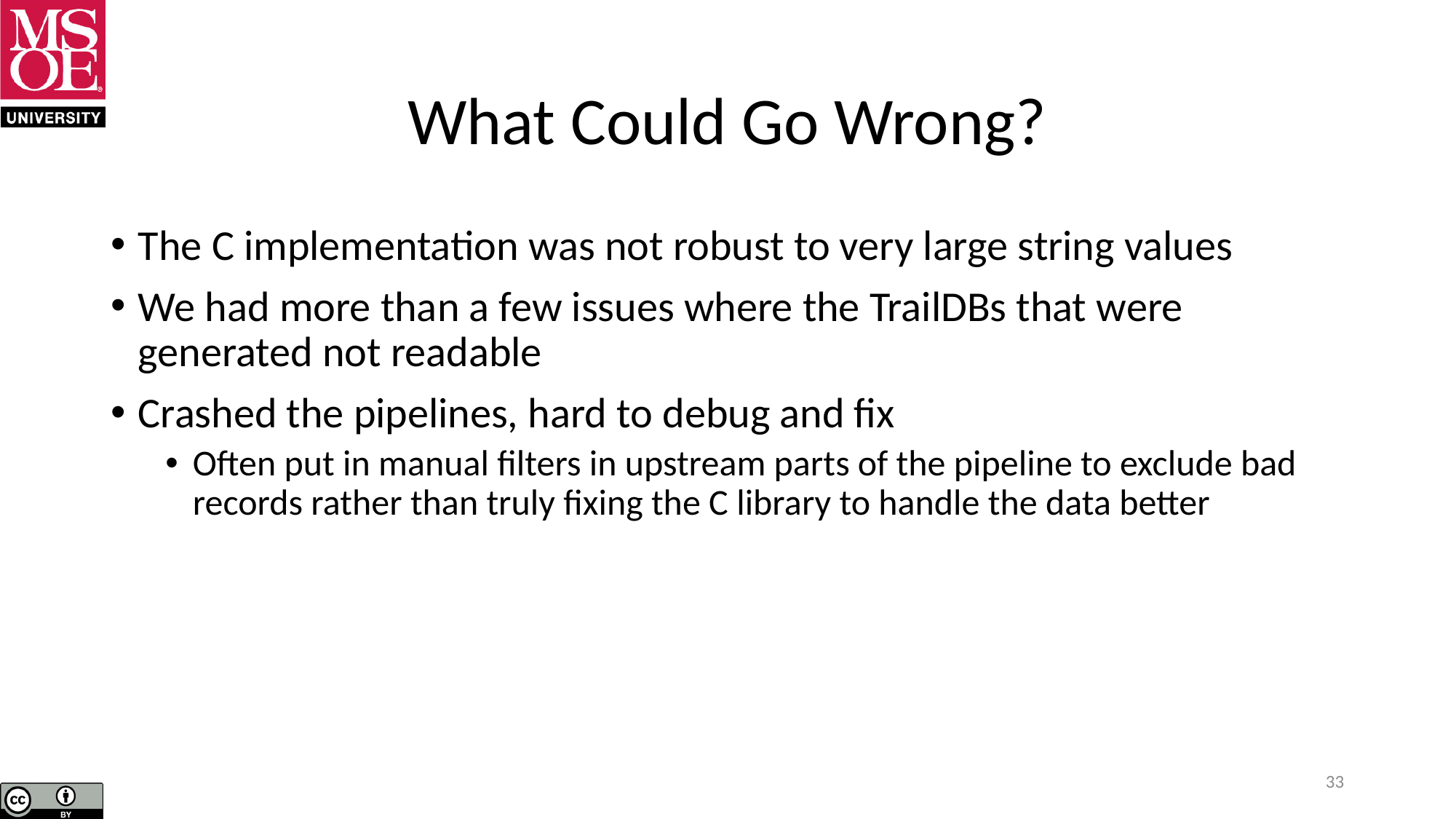

# What Could Go Wrong?
The C implementation was not robust to very large string values
We had more than a few issues where the TrailDBs that were generated not readable
Crashed the pipelines, hard to debug and fix
Often put in manual filters in upstream parts of the pipeline to exclude bad records rather than truly fixing the C library to handle the data better
33